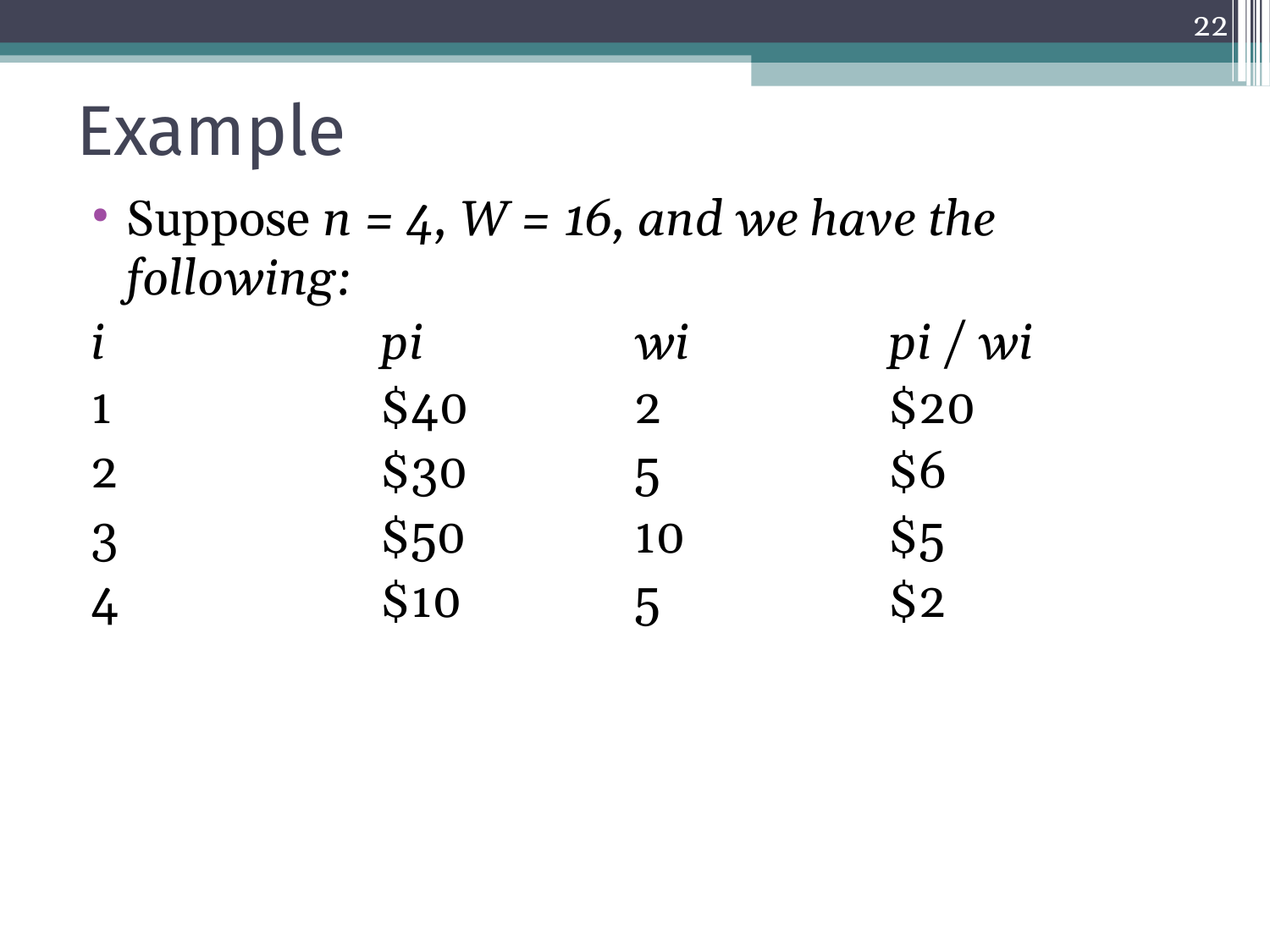

22
Example
Suppose n = 4, W = 16, and we have the following:
i 			pi 		wi	 	pi / wi
1 			$40 		2 		$20
2 		$30 		5 		$6
3 		$50 		10 		$5
4 		$10 		5 		$2